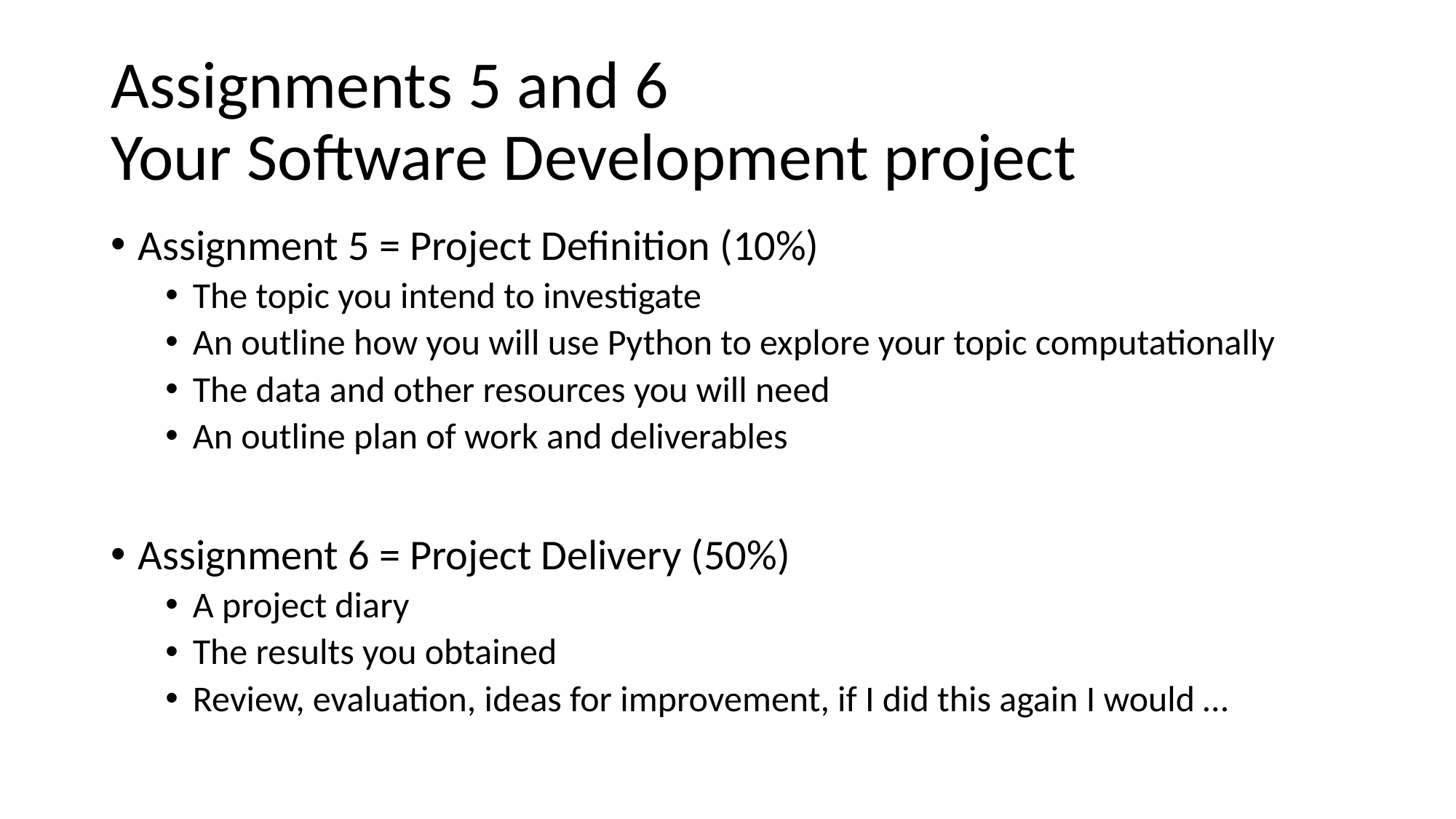

# Assignments 5 and 6 Your Software Development project
Assignment 5 = Project Definition (10%)
The topic you intend to investigate
An outline how you will use Python to explore your topic computationally
The data and other resources you will need
An outline plan of work and deliverables

Assignment 6 = Project Delivery (50%)
A project diary
The results you obtained
Review, evaluation, ideas for improvement, if I did this again I would …